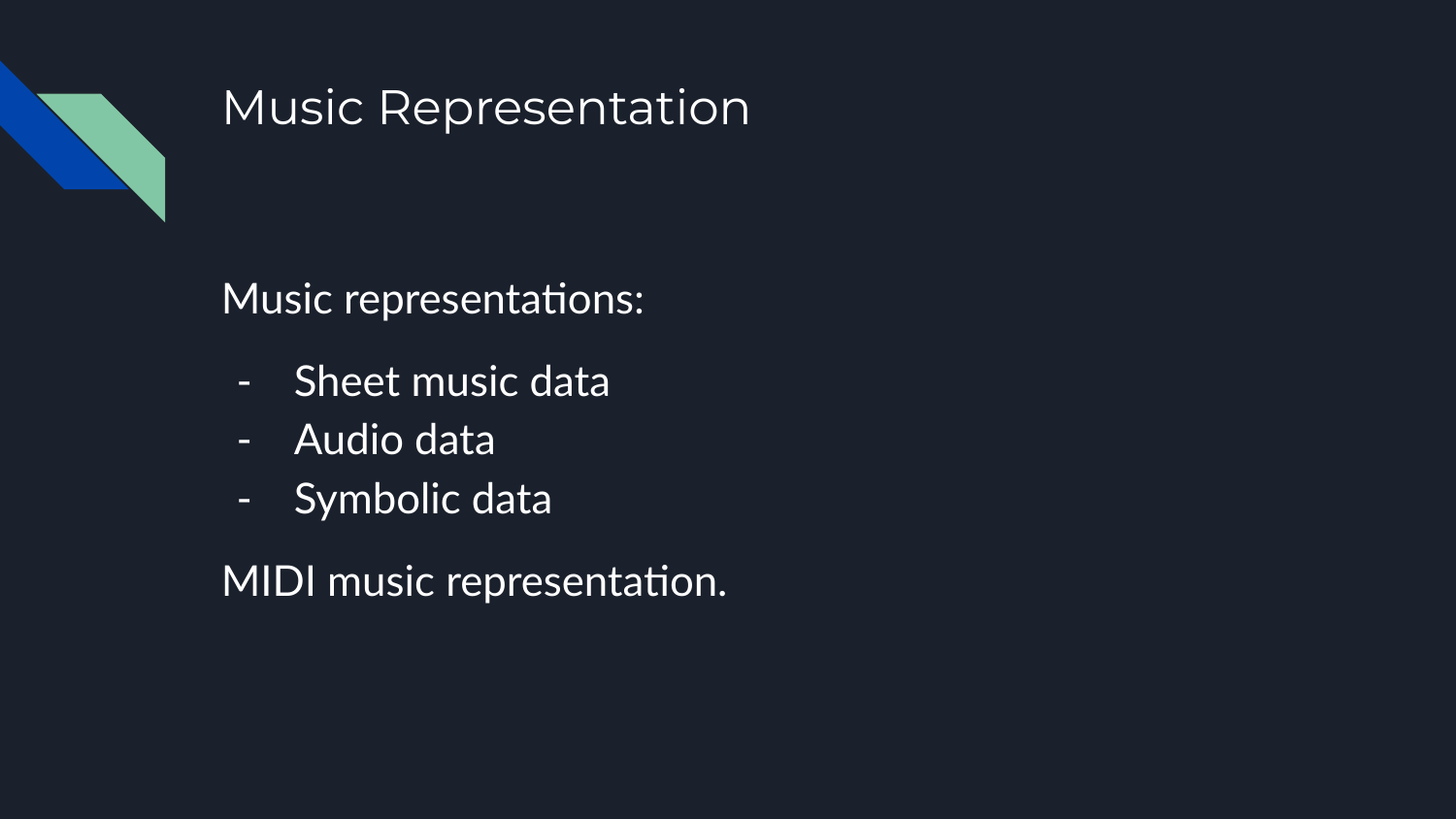

# Music Representation
Music representations:
Sheet music data
Audio data
Symbolic data
MIDI music representation.